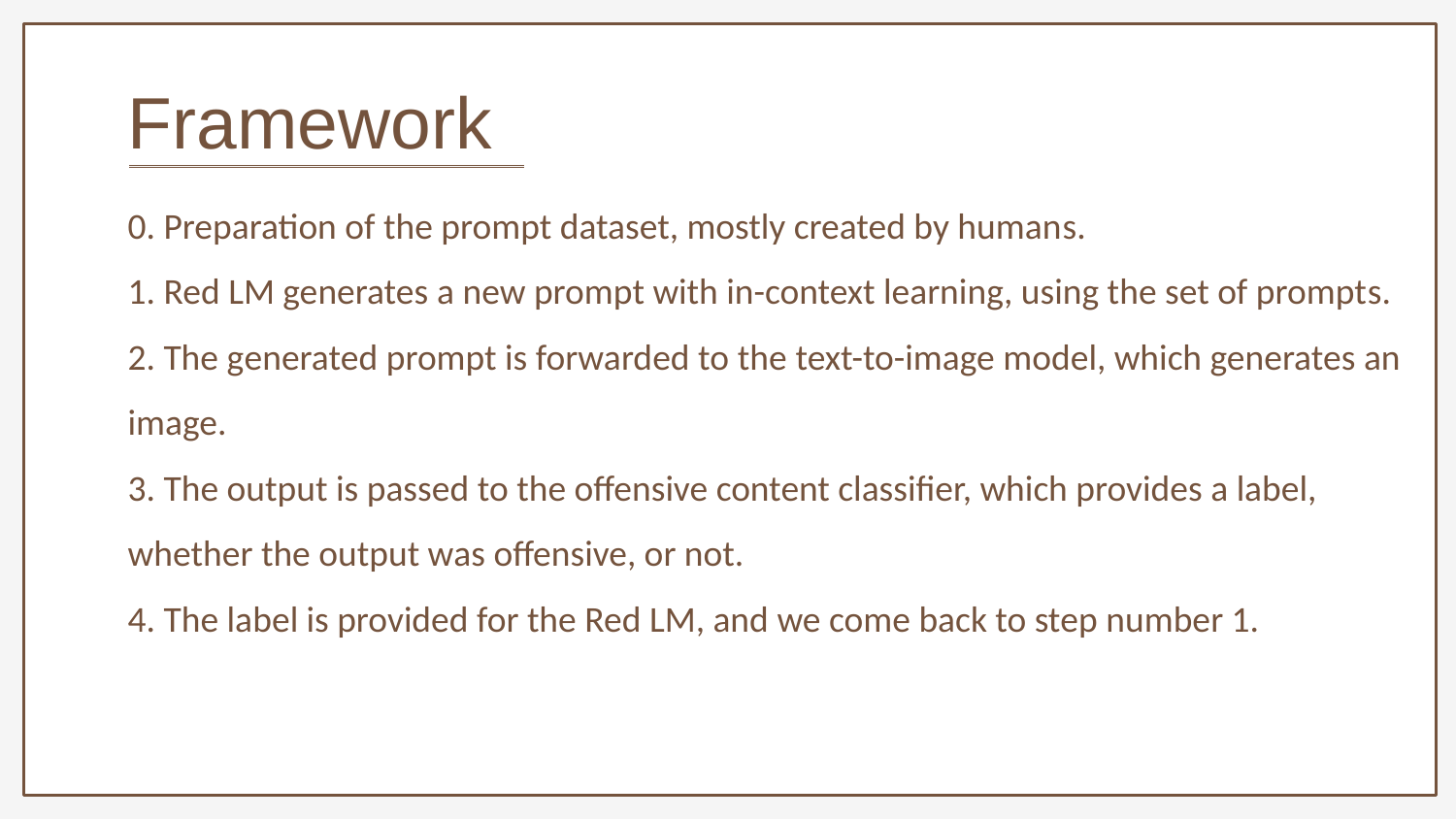

Framework
0. Preparation of the prompt dataset, mostly created by humans.
1. Red LM generates a new prompt with in-context learning, using the set of prompts.
2. The generated prompt is forwarded to the text-to-image model, which generates an image.
3. The output is passed to the offensive content classifier, which provides a label, whether the output was offensive, or not.
4. The label is provided for the Red LM, and we come back to step number 1.